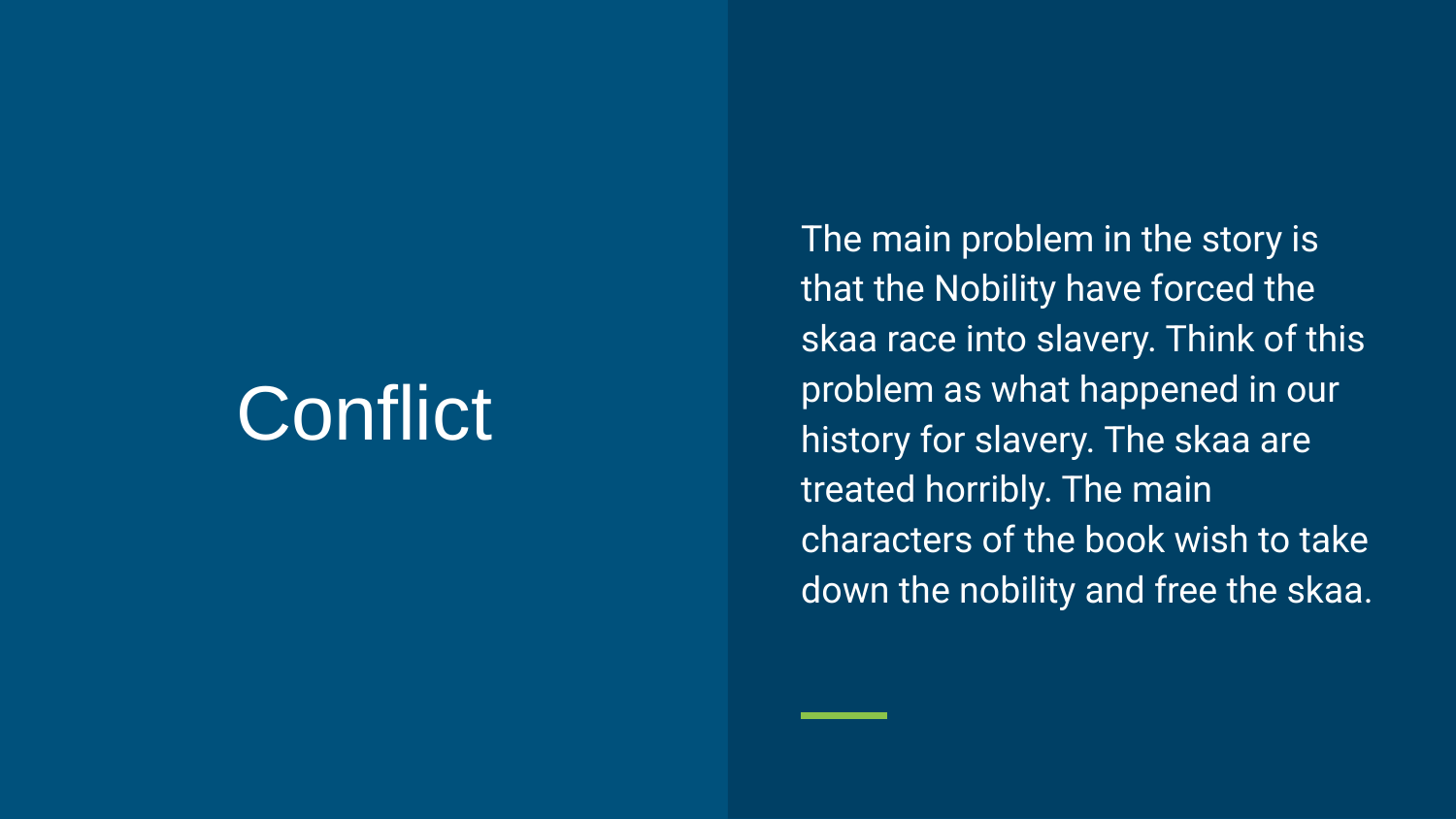

The main problem in the story is that the Nobility have forced the skaa race into slavery. Think of this problem as what happened in our history for slavery. The skaa are treated horribly. The main characters of the book wish to take down the nobility and free the skaa.
# Conflict